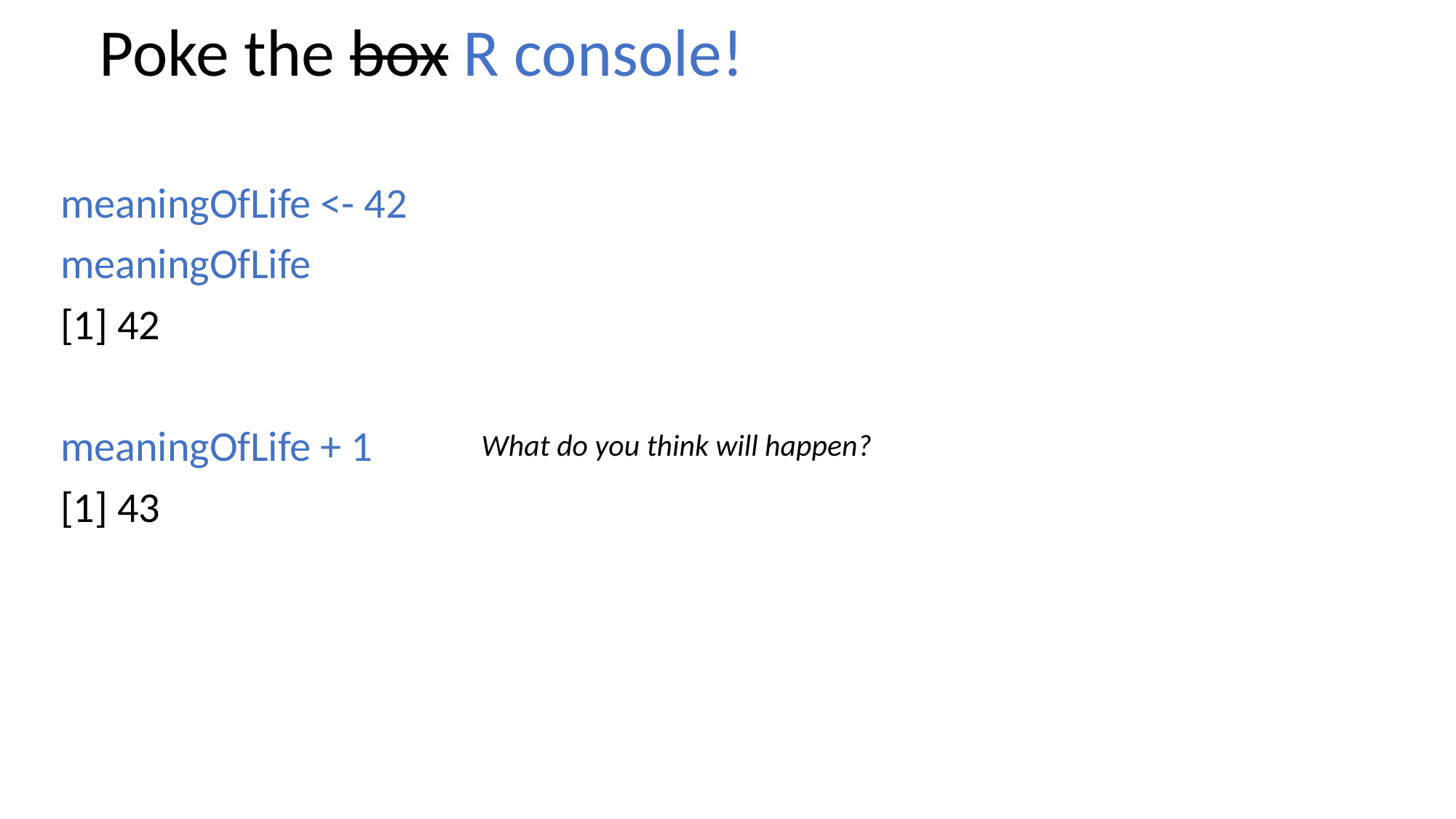

# Poke the box R console!
meaningOfLife <- 42
meaningOfLife
[1] 42

meaningOfLife + 1
[1] 43

What do you think will happen?